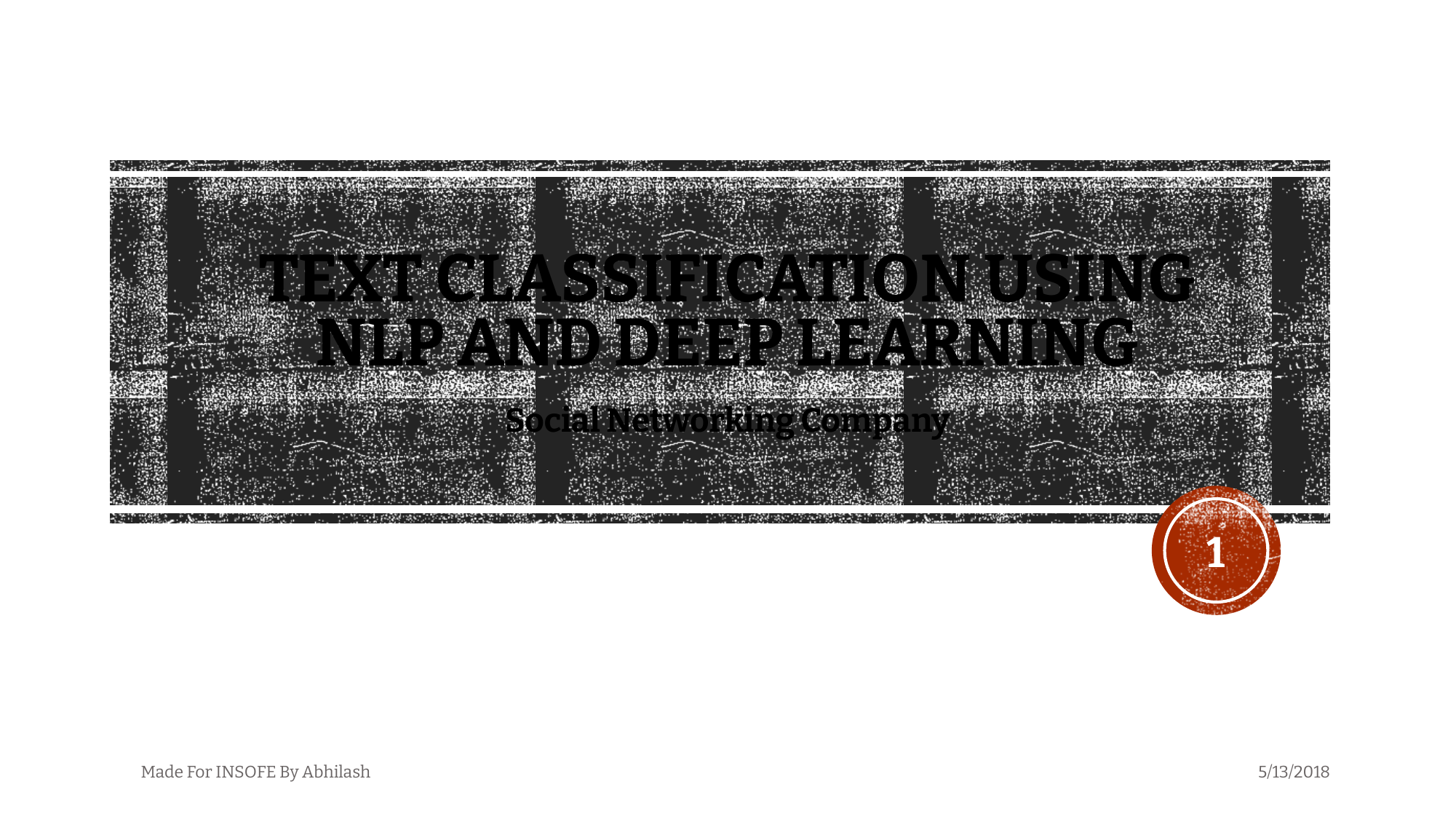

# Text Classification using nlp and deep learning
Social Networking Company
1
Made For INSOFE By Abhilash
5/13/2018